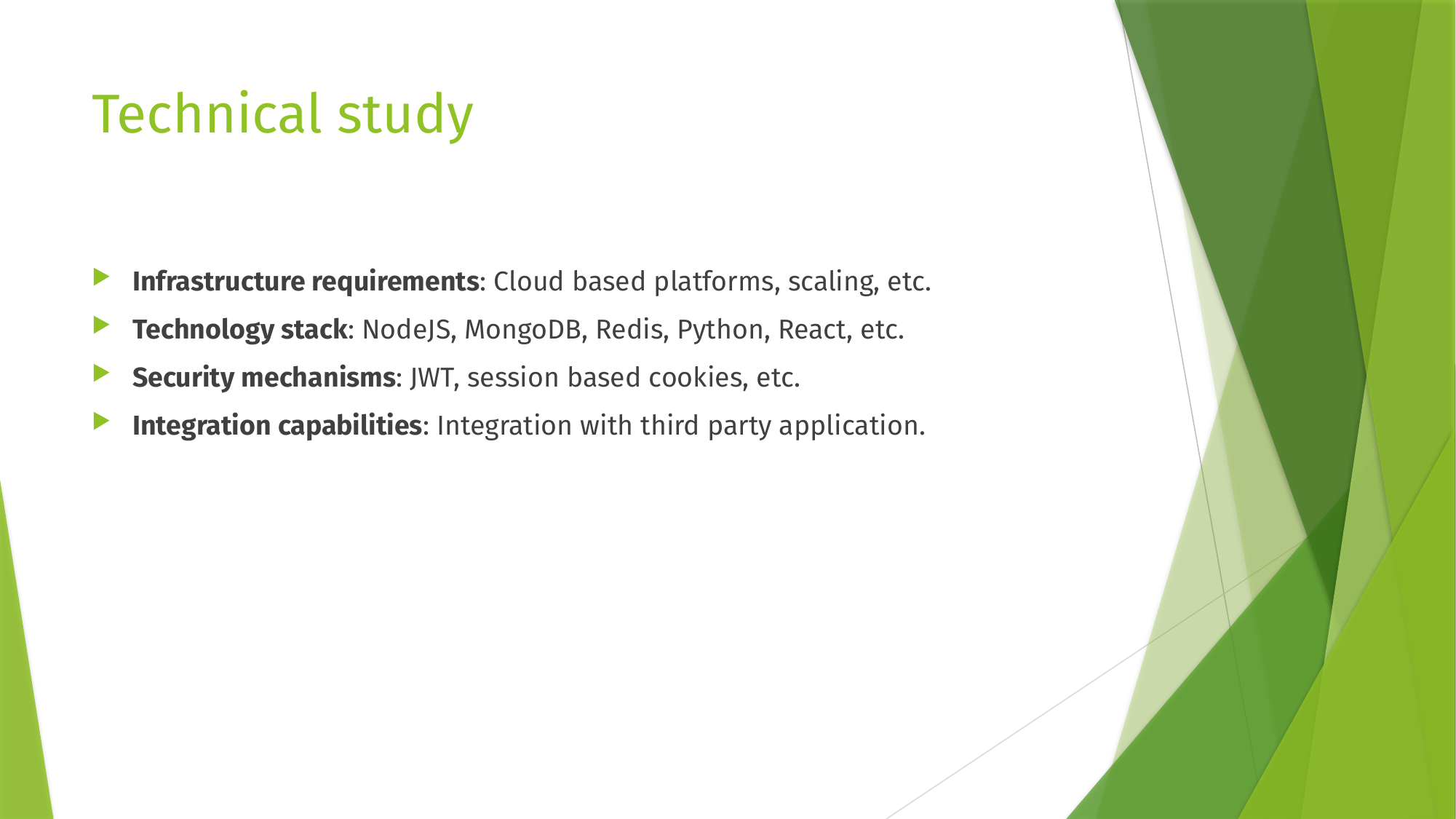

# Technical study
Infrastructure requirements: Cloud based platforms, scaling, etc.
Technology stack: NodeJS, MongoDB, Redis, Python, React, etc.
Security mechanisms: JWT, session based cookies, etc.
Integration capabilities: Integration with third party application.